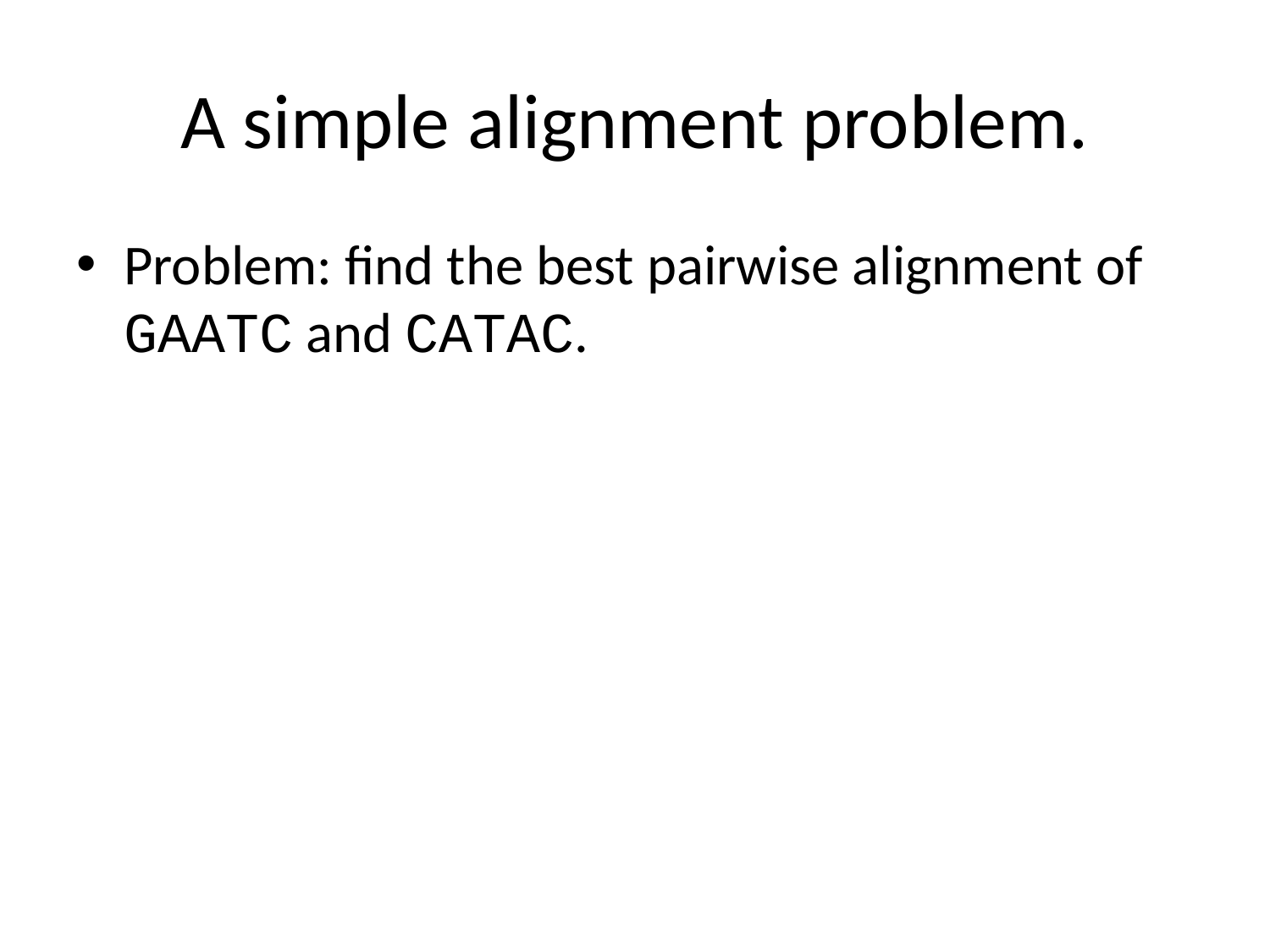

# A simple alignment problem.
Problem: find the best pairwise alignment of GAATC and CATAC.